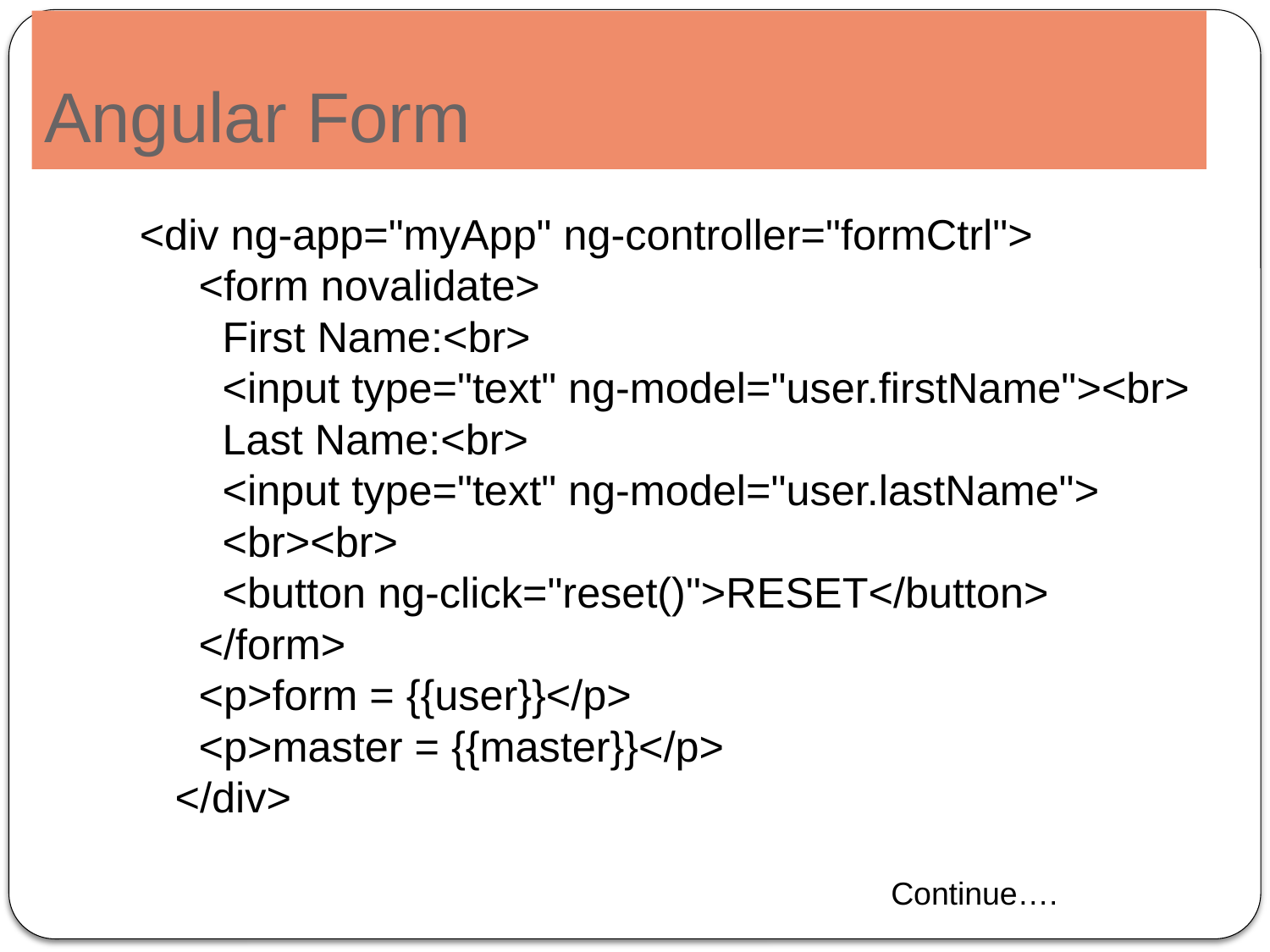

# Angular Form
<div ng-app="myApp" ng-controller="formCtrl">
  <form novalidate>
    First Name:<br>
    <input type="text" ng-model="user.firstName"><br>
    Last Name:<br>
    <input type="text" ng-model="user.lastName">
    <br><br>
    <button ng-click="reset()">RESET</button>
  </form>
  <p>form = {{user}}</p>
  <p>master = {{master}}</p>
</div>
Continue….